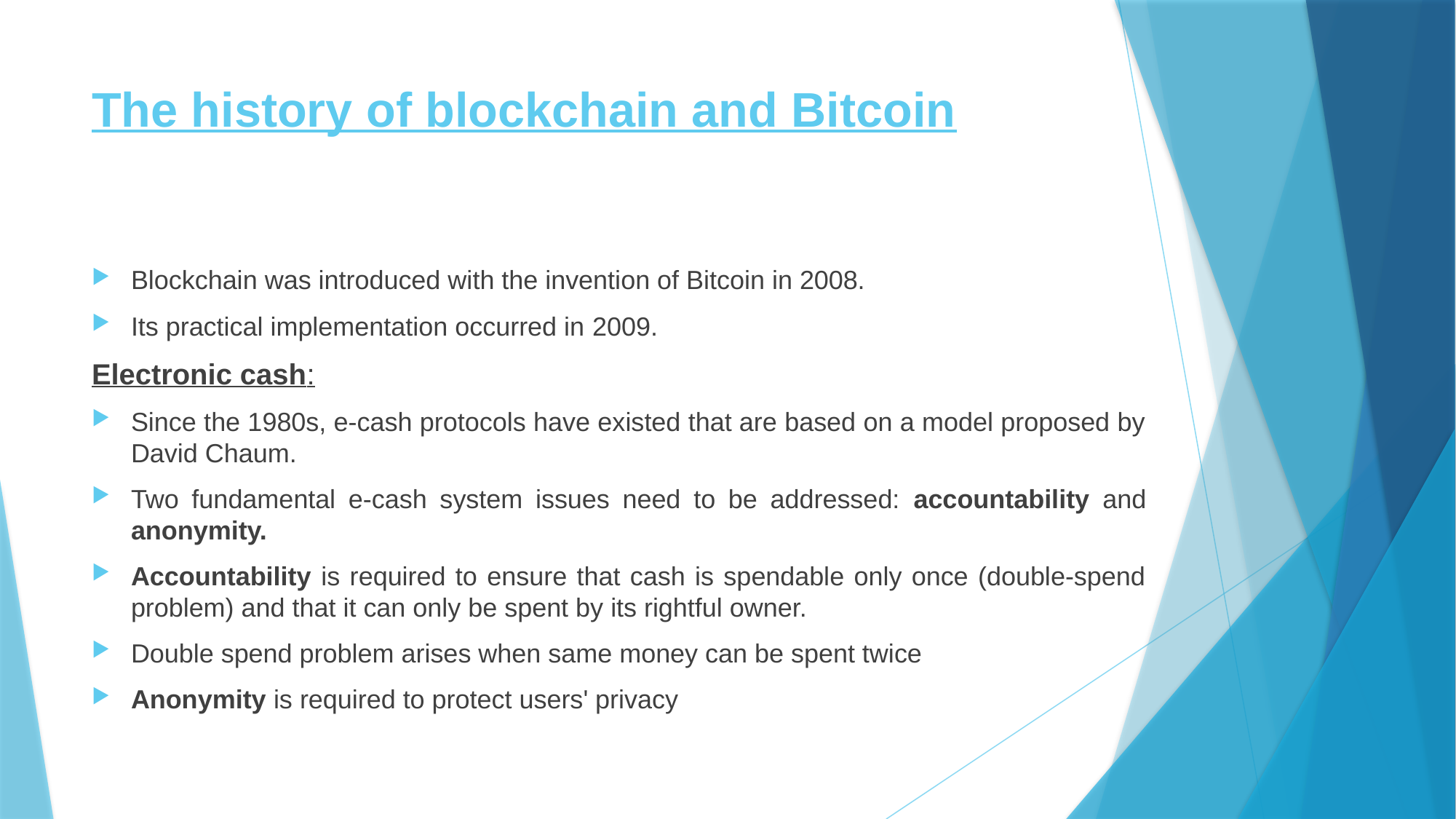

# The history of blockchain and Bitcoin
Blockchain was introduced with the invention of Bitcoin in 2008.
Its practical implementation occurred in 2009.
Electronic cash:
Since the 1980s, e-cash protocols have existed that are based on a model proposed by David Chaum.
Two fundamental e-cash system issues need to be addressed: accountability and anonymity.
Accountability is required to ensure that cash is spendable only once (double-spend problem) and that it can only be spent by its rightful owner.
Double spend problem arises when same money can be spent twice
Anonymity is required to protect users' privacy